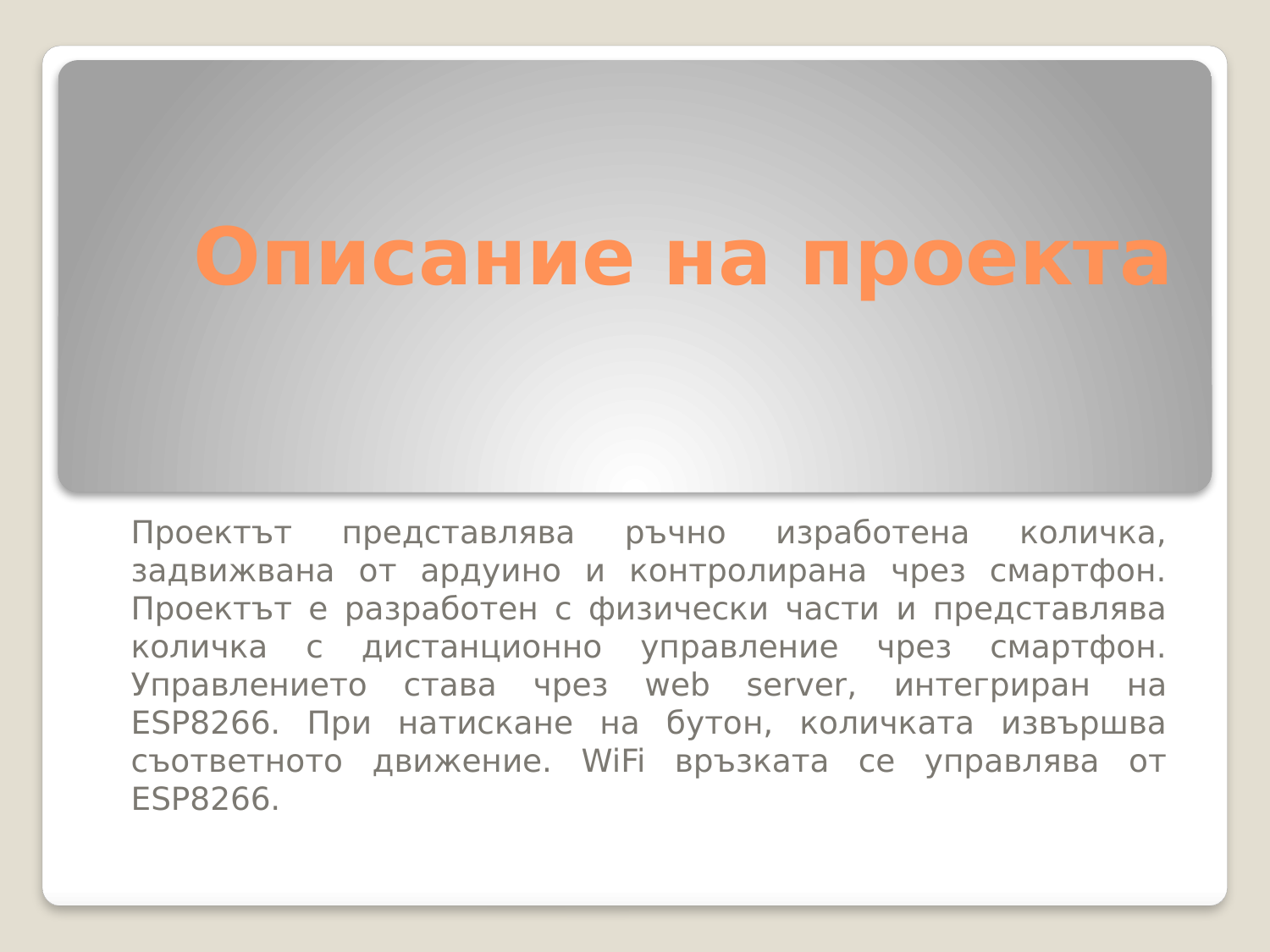

# Описание на проекта
Проектът представлява ръчно изработена количка, задвижвана от ардуино и контролирана чрез смартфон. Проектът е рaзработен с физически части и представлява количка с дистанционно управление чрез смартфон. Управлението става чрез web server, интегриран на ESP8266. При натискане на бутон, количката извършва съответното движение. WiFi връзката се управлява от ESP8266.